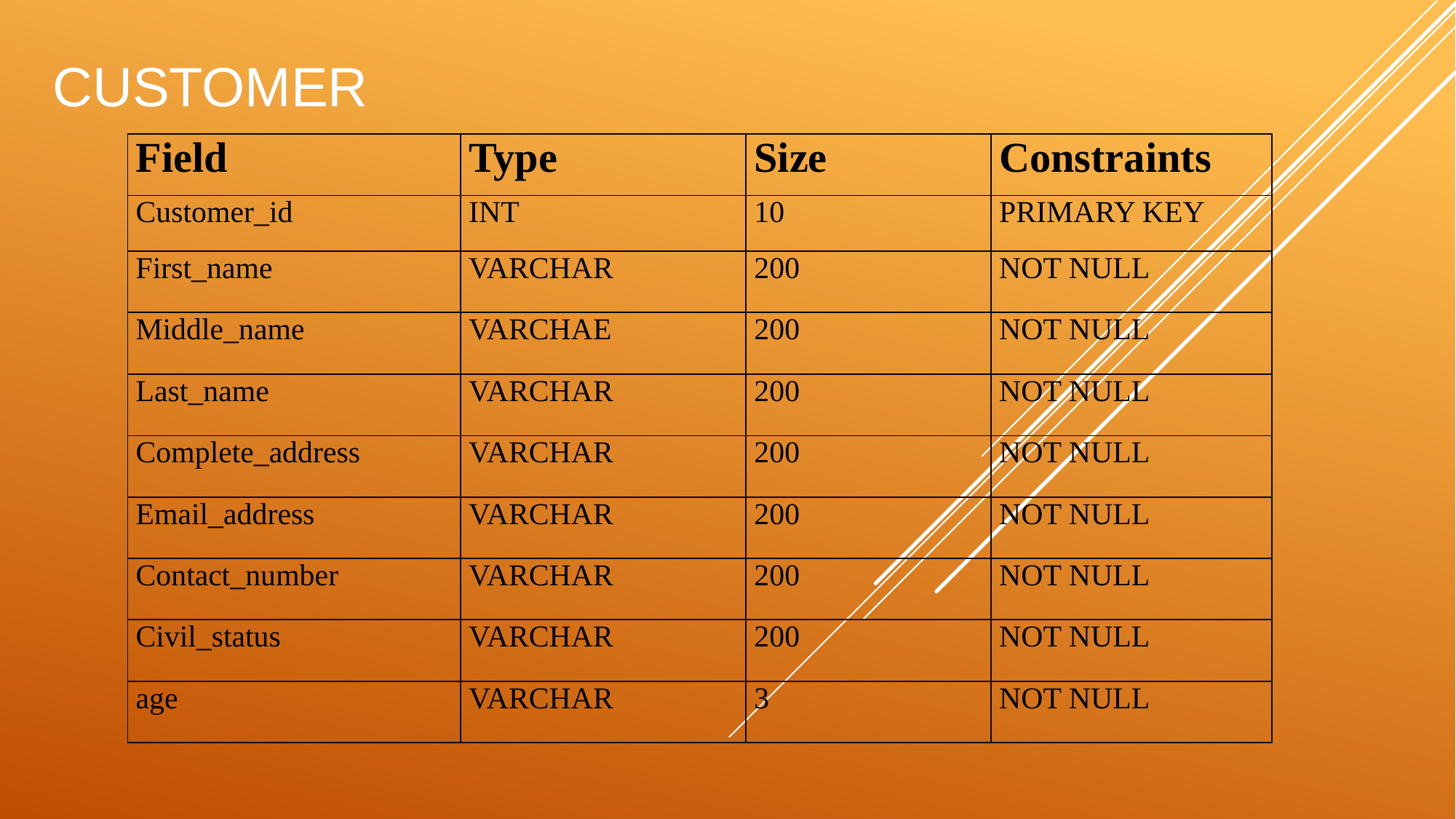

# Customer
| Field | Type | Size | Constraints |
| --- | --- | --- | --- |
| Customer\_id | INT | 10 | PRIMARY KEY |
| First\_name | VARCHAR | 200 | NOT NULL |
| Middle\_name | VARCHAE | 200 | NOT NULL |
| Last\_name | VARCHAR | 200 | NOT NULL |
| Complete\_address | VARCHAR | 200 | NOT NULL |
| Email\_address | VARCHAR | 200 | NOT NULL |
| Contact\_number | VARCHAR | 200 | NOT NULL |
| Civil\_status | VARCHAR | 200 | NOT NULL |
| age | VARCHAR | 3 | NOT NULL |